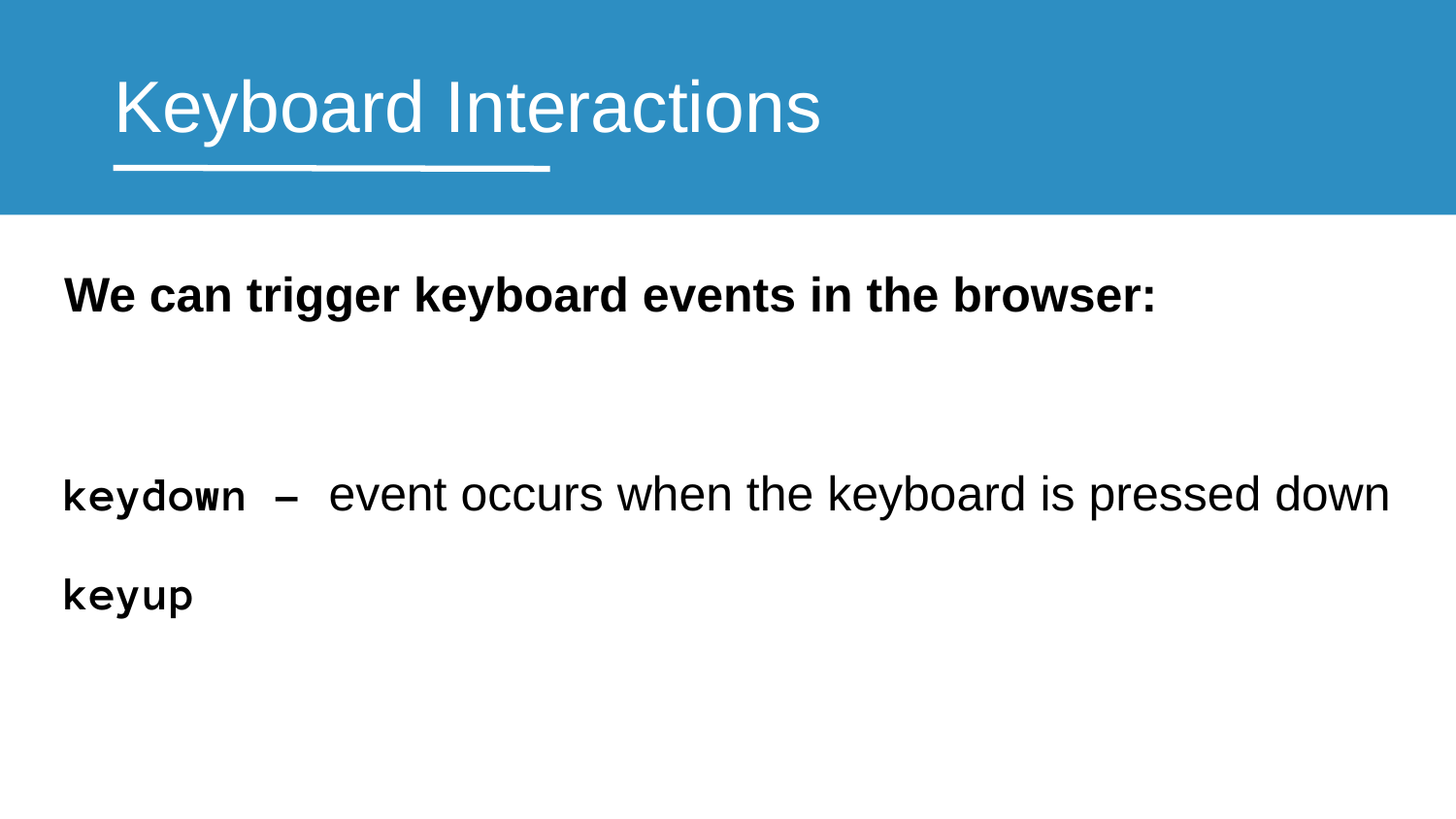

# Keyboard Interactions
We can trigger keyboard events in the browser:

keydown - event occurs when the keyboard is pressed down
keyup